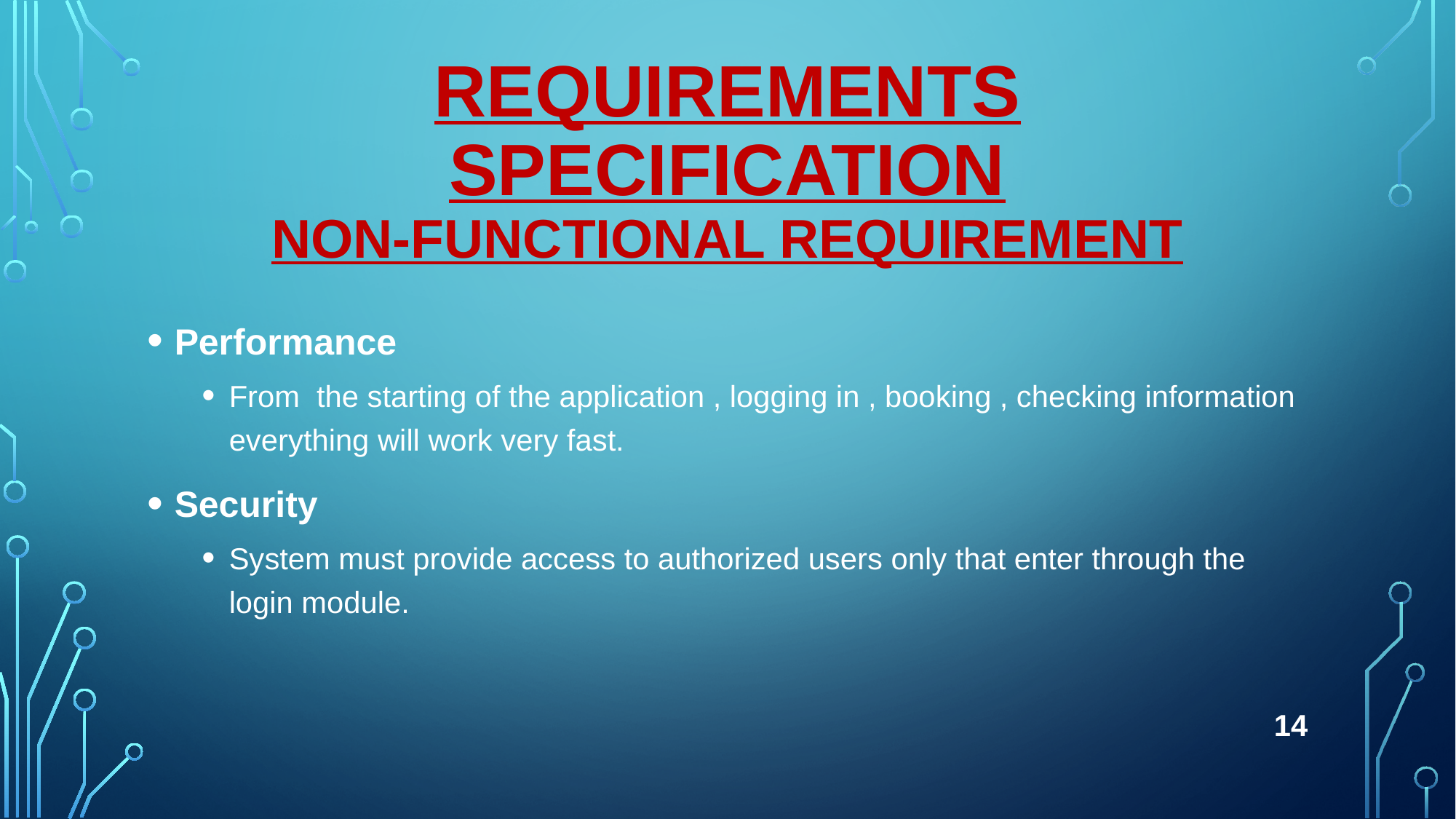

# Requirements specification Non-Functional Requirement
Performance
From  the starting of the application , logging in , booking , checking information everything will work very fast.
Security
System must provide access to authorized users only that enter through the login module.

14